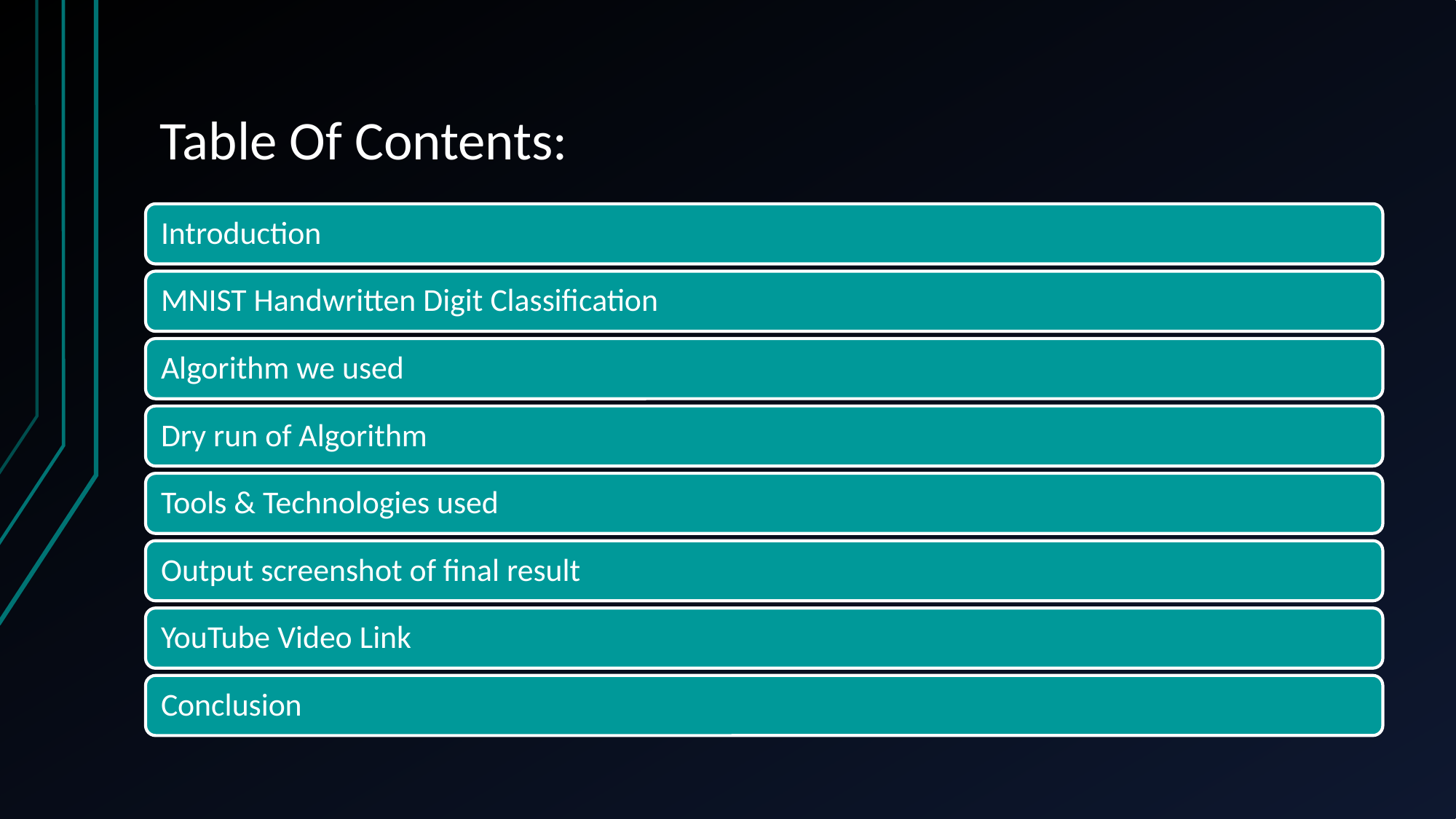

# Table Of Contents:
Introduction
MNIST Handwritten Digit Classification
Algorithm we used
Dry run of Algorithm
Tools & Technologies used
Output screenshot of final result
YouTube Video Link
Conclusion